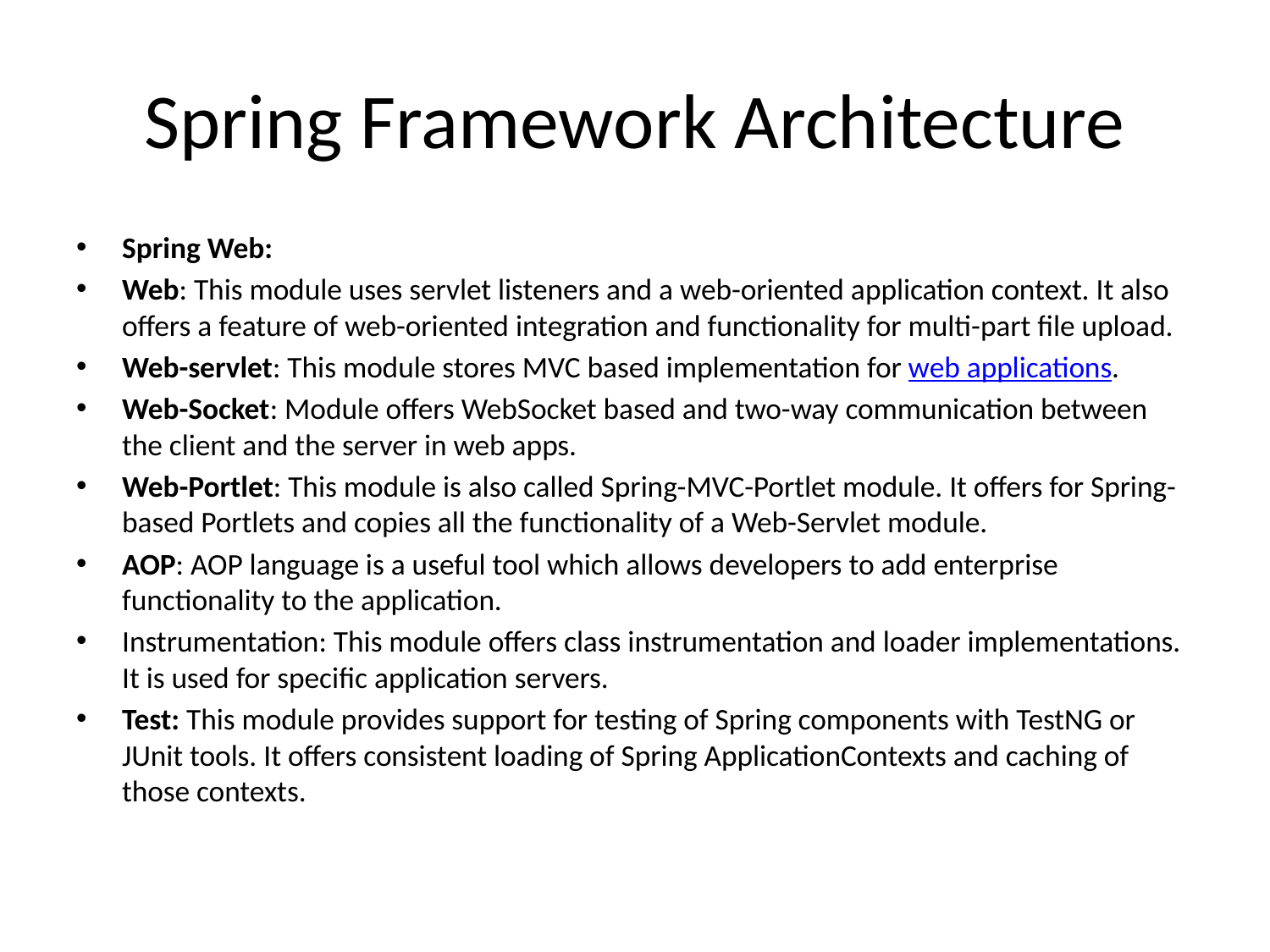

# Spring Framework Architecture
Spring Web:
Web: This module uses servlet listeners and a web-oriented application context. It also offers a feature of web-oriented integration and functionality for multi-part file upload.
Web-servlet: This module stores MVC based implementation for web applications.
Web-Socket: Module offers WebSocket based and two-way communication between the client and the server in web apps.
Web-Portlet: This module is also called Spring-MVC-Portlet module. It offers for Spring-based Portlets and copies all the functionality of a Web-Servlet module.
AOP: AOP language is a useful tool which allows developers to add enterprise functionality to the application.
Instrumentation: This module offers class instrumentation and loader implementations. It is used for specific application servers.
Test: This module provides support for testing of Spring components with TestNG or JUnit tools. It offers consistent loading of Spring ApplicationContexts and caching of those contexts.